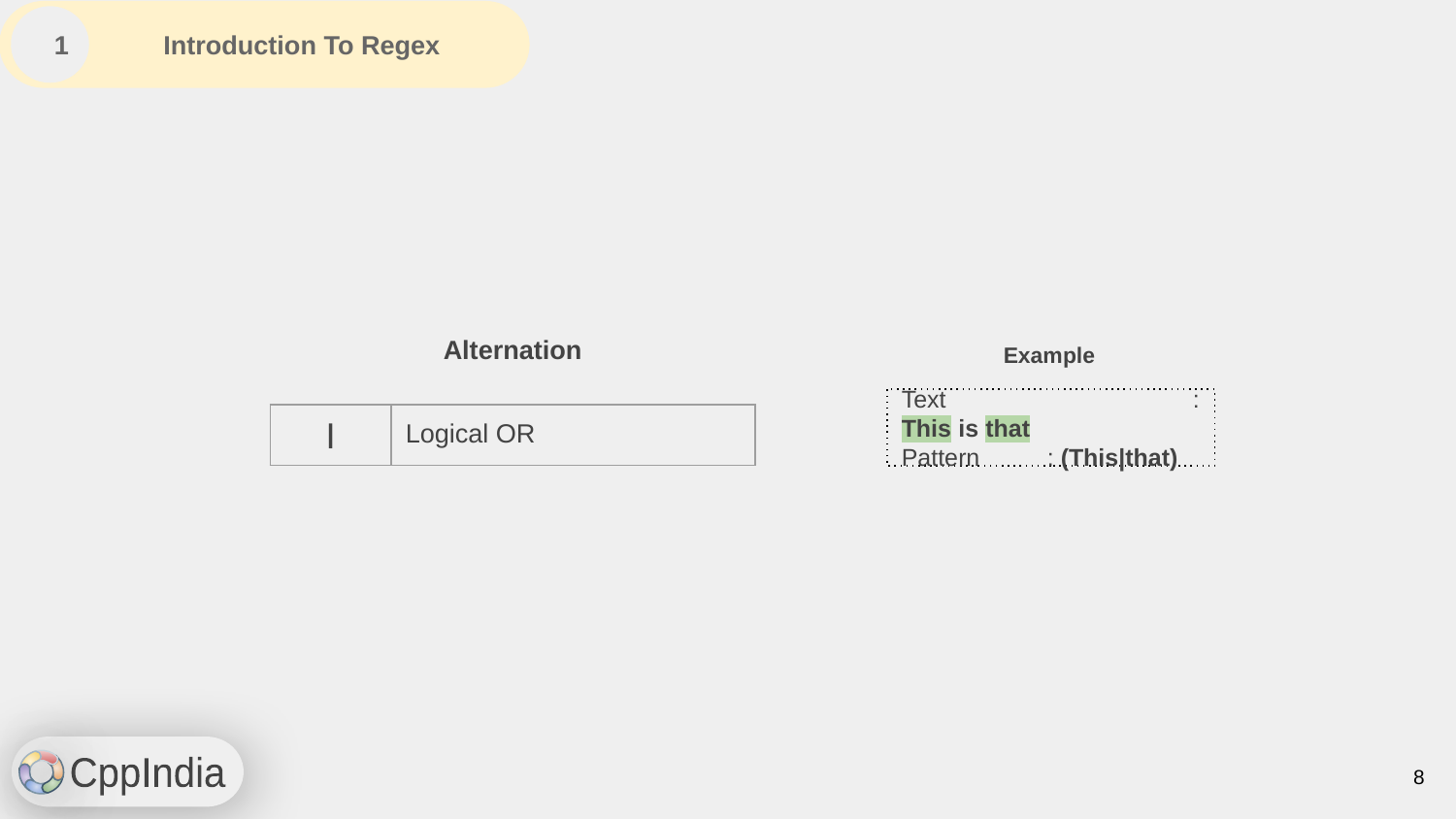

1             Introduction To Regex
Alternation
Example
Text		: This is that
Pattern	: (This|that)
| | | Logical OR |
| --- | --- |
8